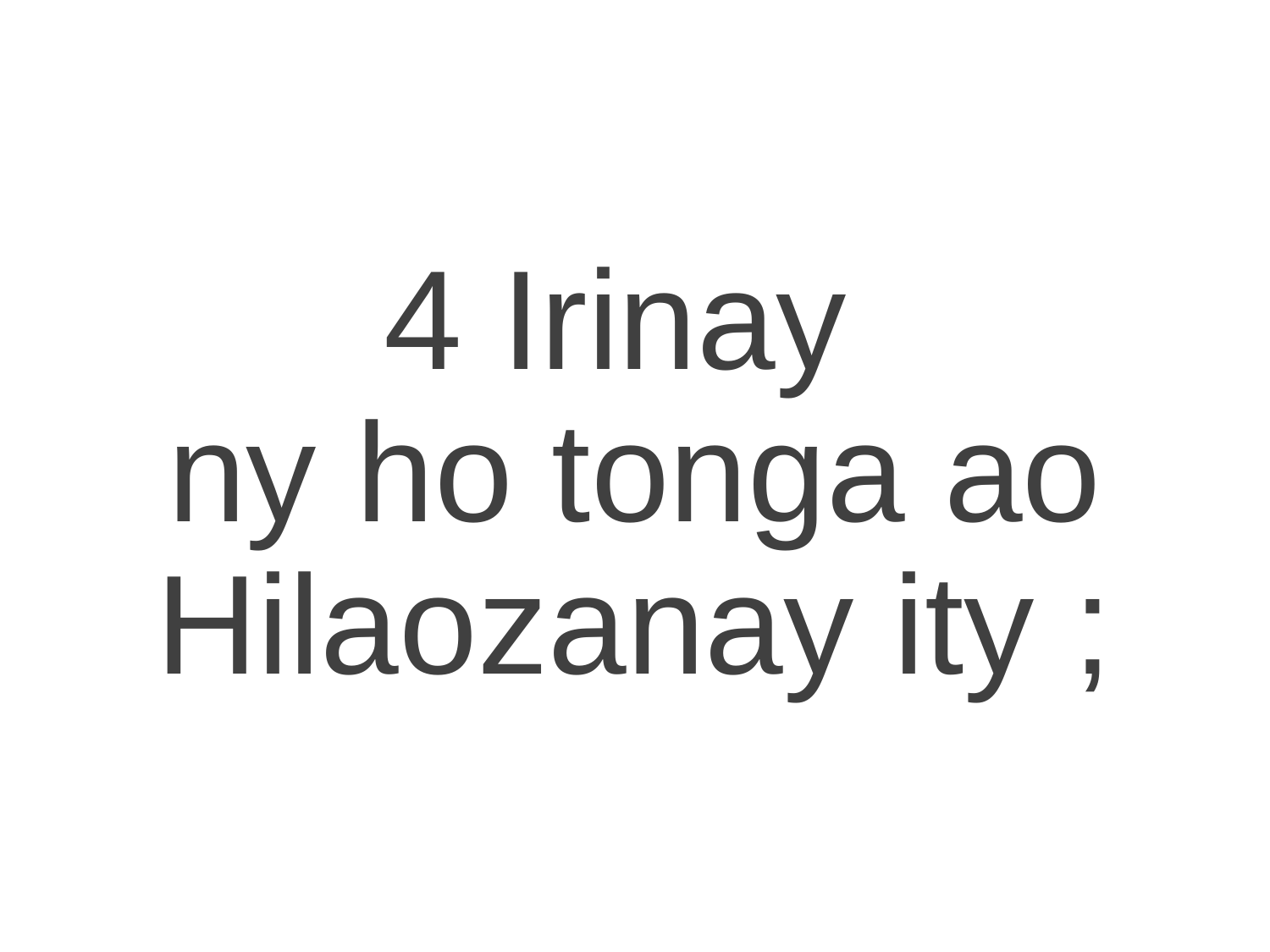

4 Irinay
ny ho tonga ao
Hilaozanay ity ;